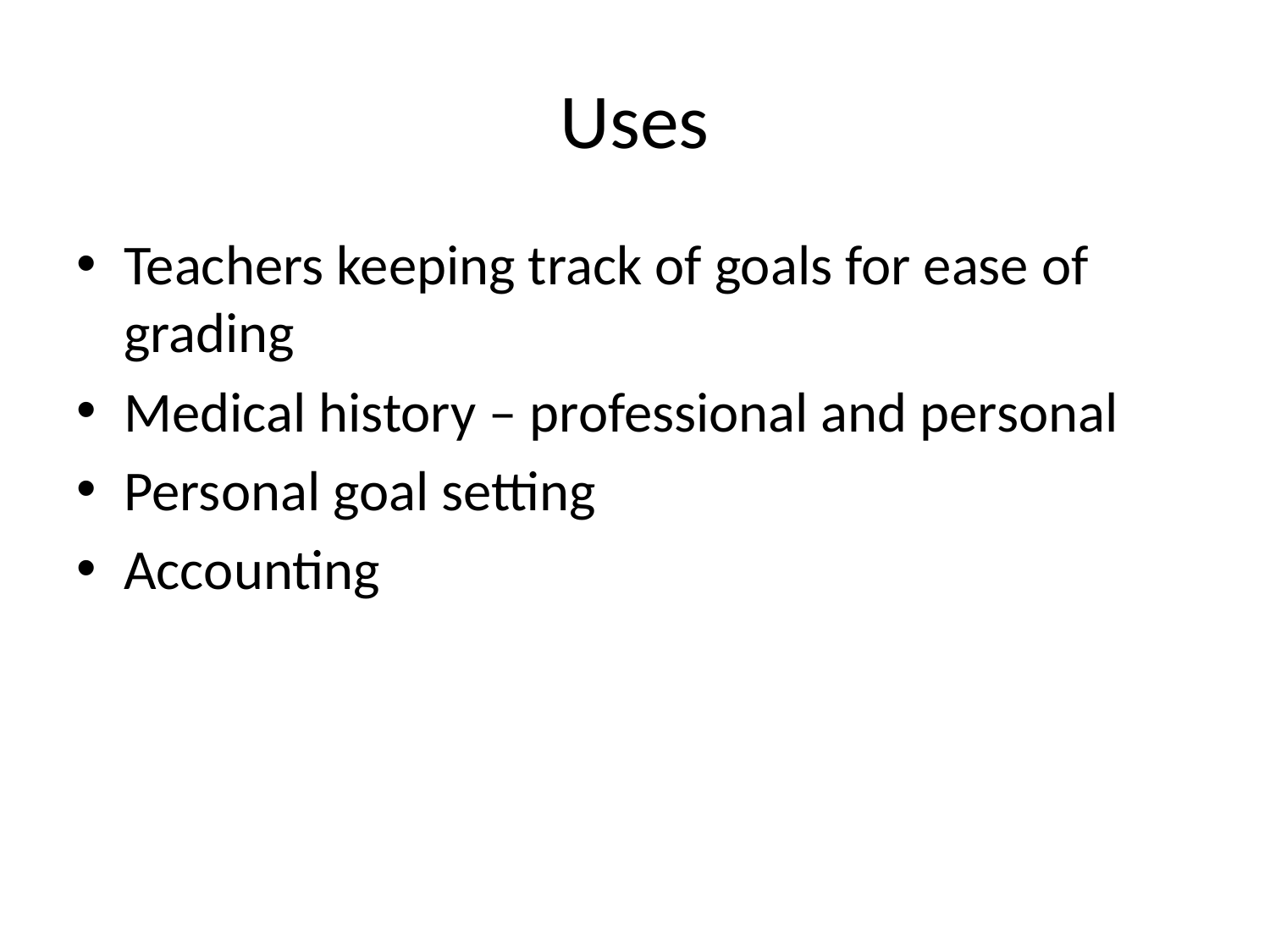

# Uses
Teachers keeping track of goals for ease of grading
Medical history – professional and personal
Personal goal setting
Accounting